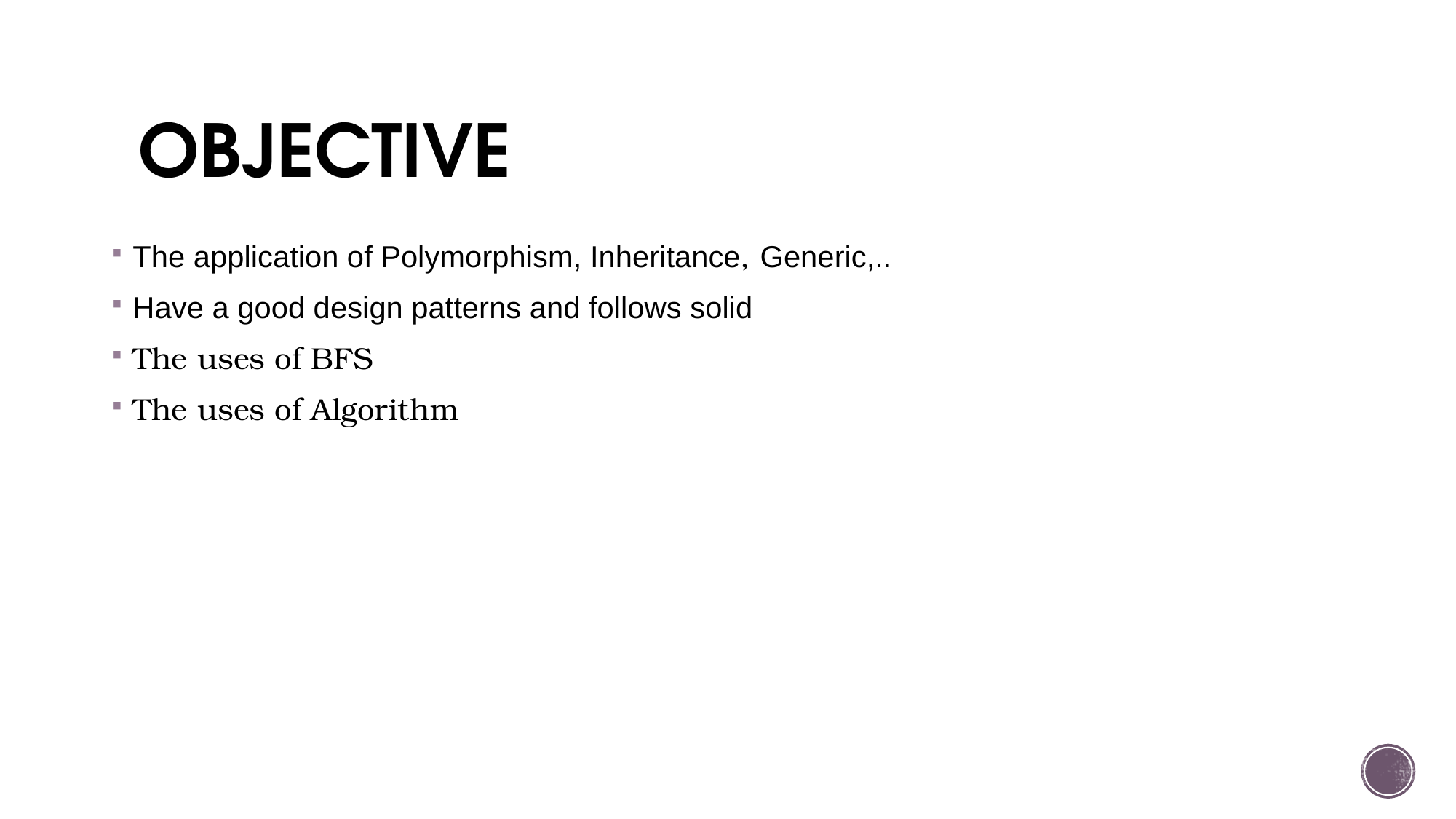

# OBJECTIVE

The application of Polymorphism, Inheritance, Generic,..
Have a good design patterns and follows solid
The uses of BFS
The uses of Algorithm